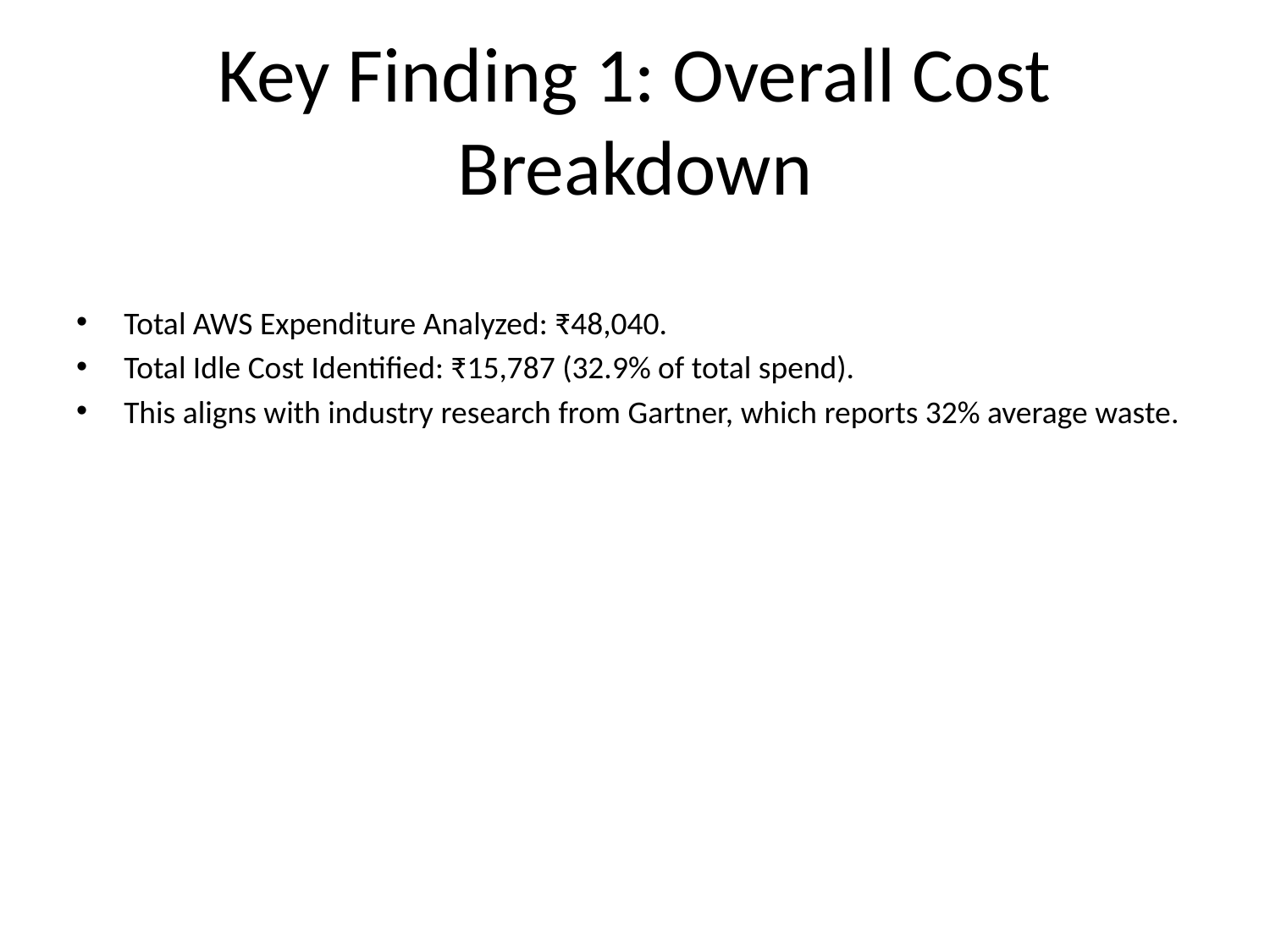

# Key Finding 1: Overall Cost Breakdown

Total AWS Expenditure Analyzed: ₹48,040.
Total Idle Cost Identified: ₹15,787 (32.9% of total spend).
This aligns with industry research from Gartner, which reports 32% average waste.